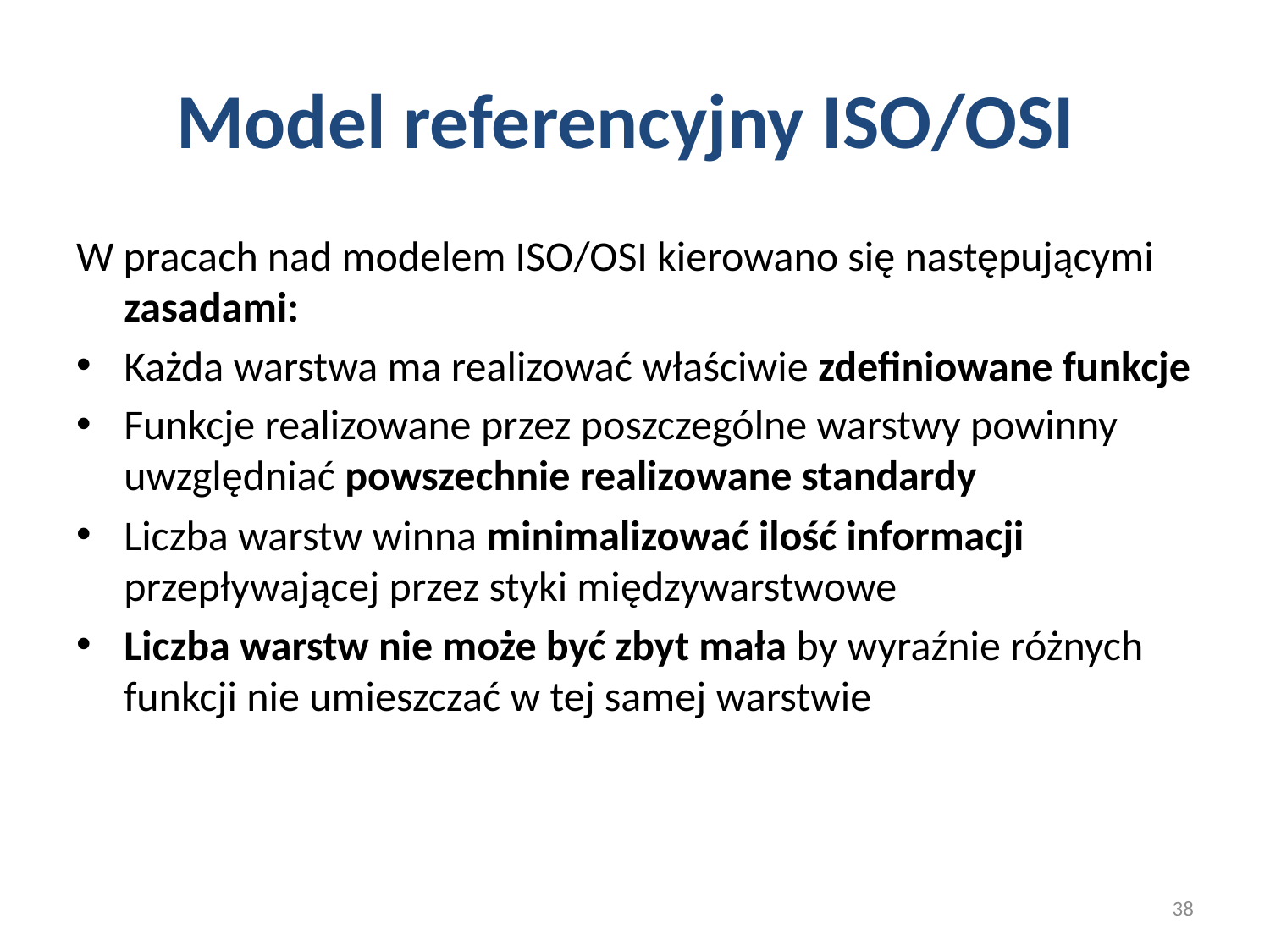

# Model referencyjny ISO/OSI
W pracach nad modelem ISO/OSI kierowano się następującymi zasadami:
Każda warstwa ma realizować właściwie zdefiniowane funkcje
Funkcje realizowane przez poszczególne warstwy powinny uwzględniać powszechnie realizowane standardy
Liczba warstw winna minimalizować ilość informacji przepływającej przez styki międzywarstwowe
Liczba warstw nie może być zbyt mała by wyraźnie różnych funkcji nie umieszczać w tej samej warstwie
38